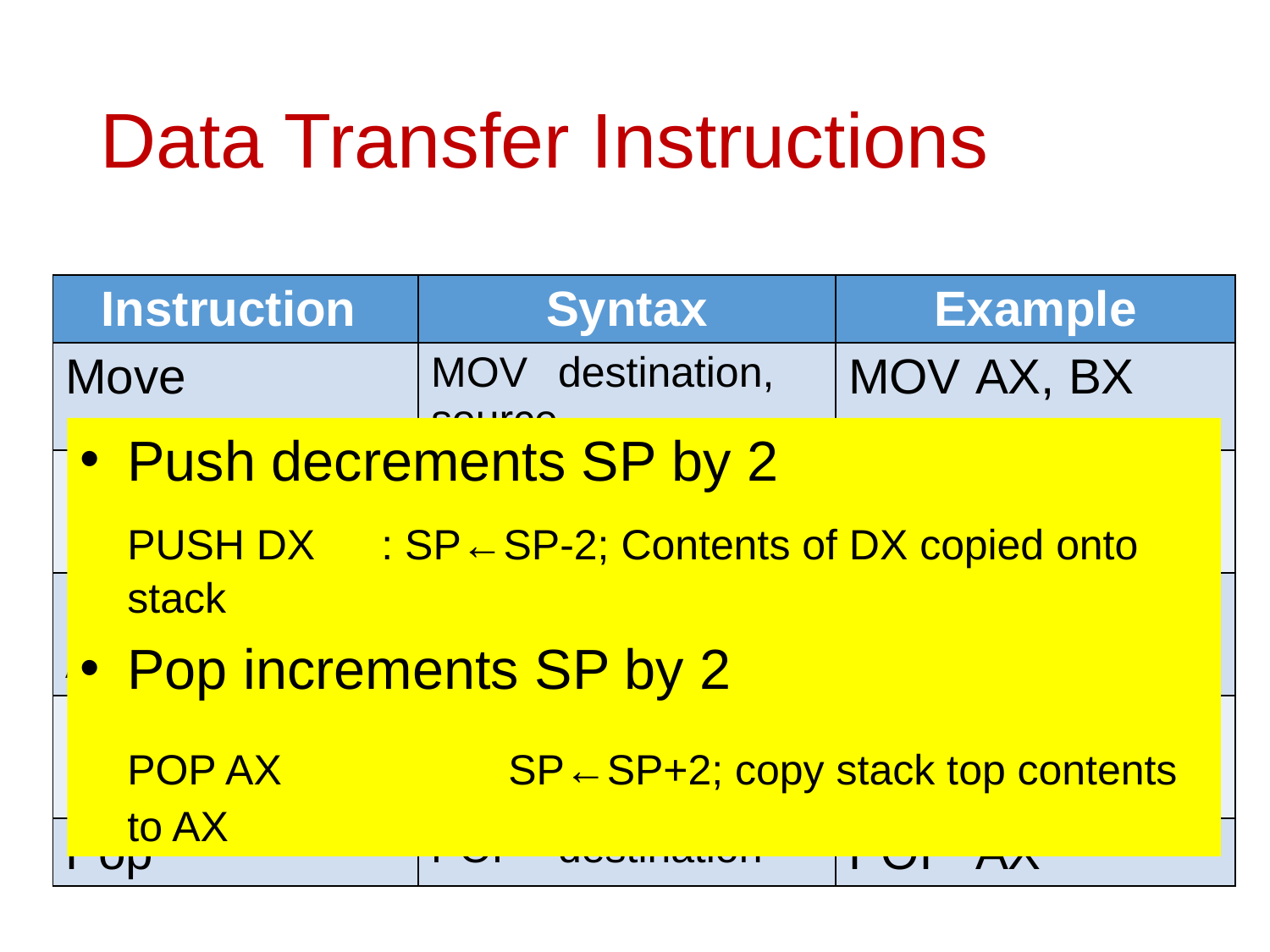

# Data Transfer Instructions
| Instruction | Syntax | Example |
| --- | --- | --- |
| Move | MOV destination, source | MOV AX, BX |
| Exchange | XCHG destination, source | XCHG BL, AH |
| Load Effective Address | LEA reg16, source | LEA BX, AMOUNT |
| Push | PUSH source | PUSH DX |
| Pop | POP destination | POP AX |
Push decrements SP by 2
	PUSH DX	: SP←SP-2; Contents of DX copied onto stack
Pop increments SP by 2
	POP AX		SP←SP+2; copy stack top contents to AX